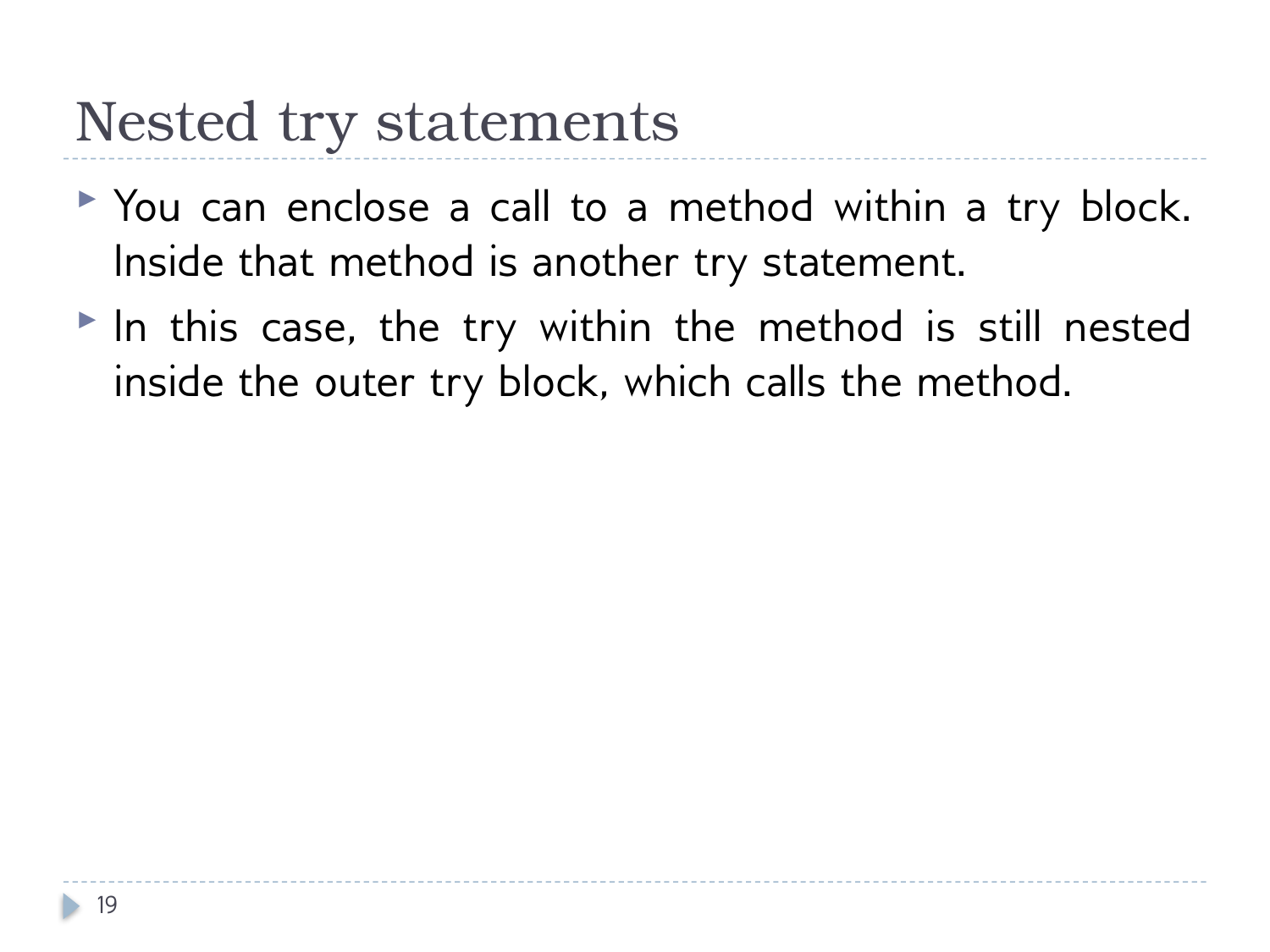

# Nested try statements
You can enclose a call to a method within a try block. Inside that method is another try statement.
In this case, the try within the method is still nested inside the outer try block, which calls the method.
19